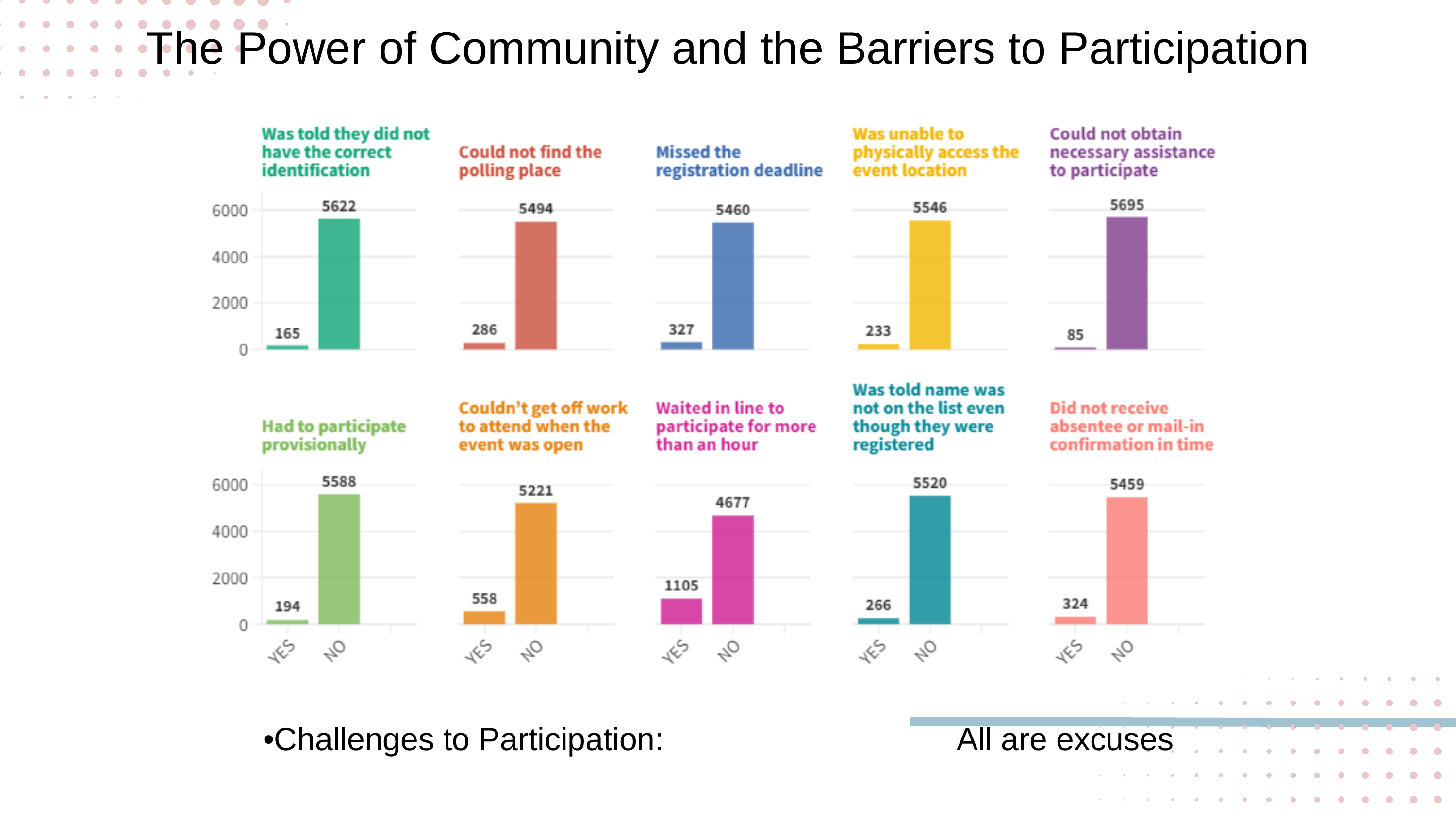

The Power of Community and the Barriers to Participation

•Challenges to Participation:                                 All are excuses